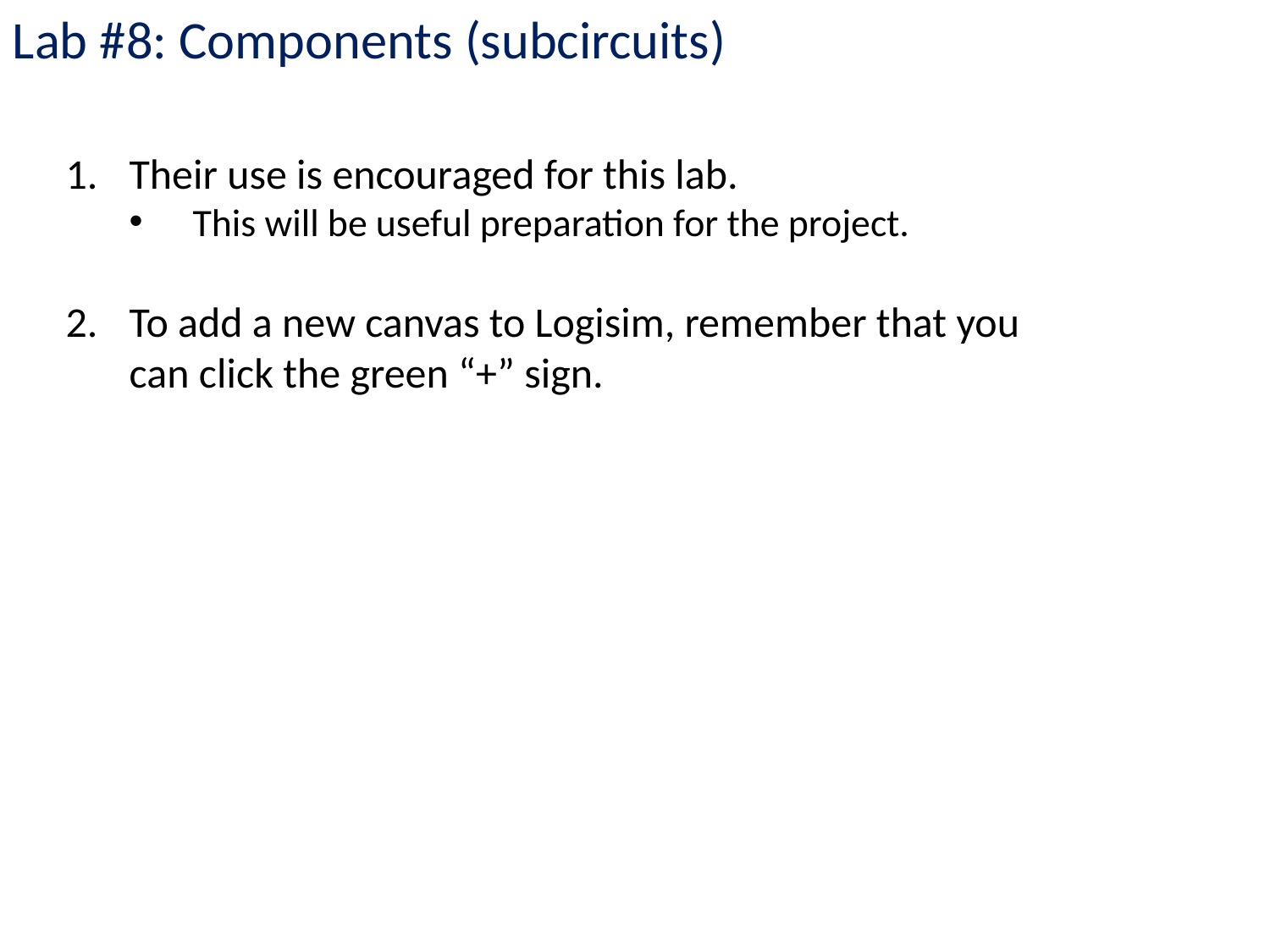

Lab #8: Components (subcircuits)
Their use is encouraged for this lab.
This will be useful preparation for the project.

To add a new canvas to Logisim, remember that you can click the green “+” sign.